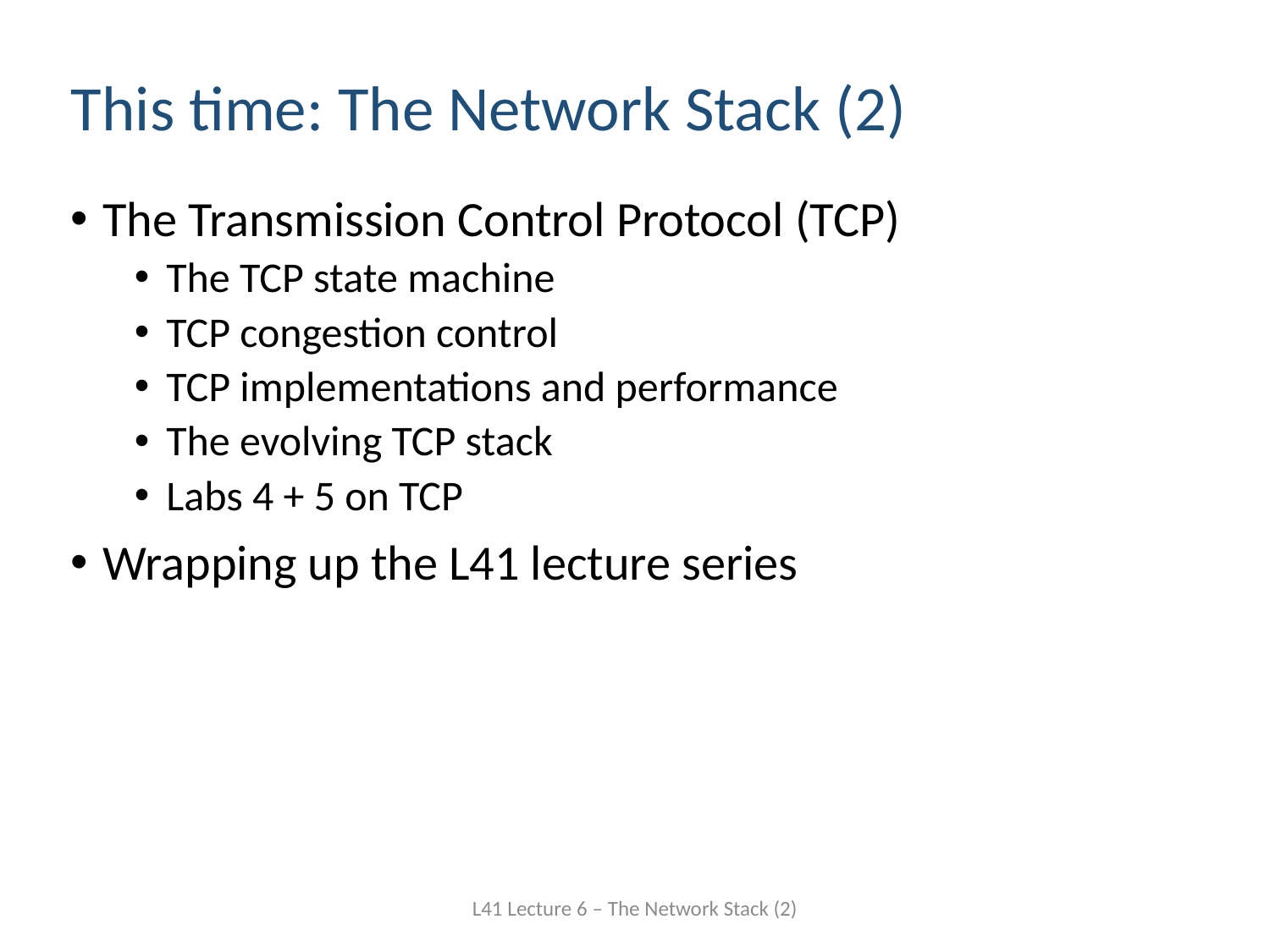

# This time: The Network Stack (2)
The Transmission Control Protocol (TCP)
The TCP state machine
TCP congestion control
TCP implementations and performance
The evolving TCP stack
Labs 4 + 5 on TCP
Wrapping up the L41 lecture series

L41 Lecture 6 – The Network Stack (2)